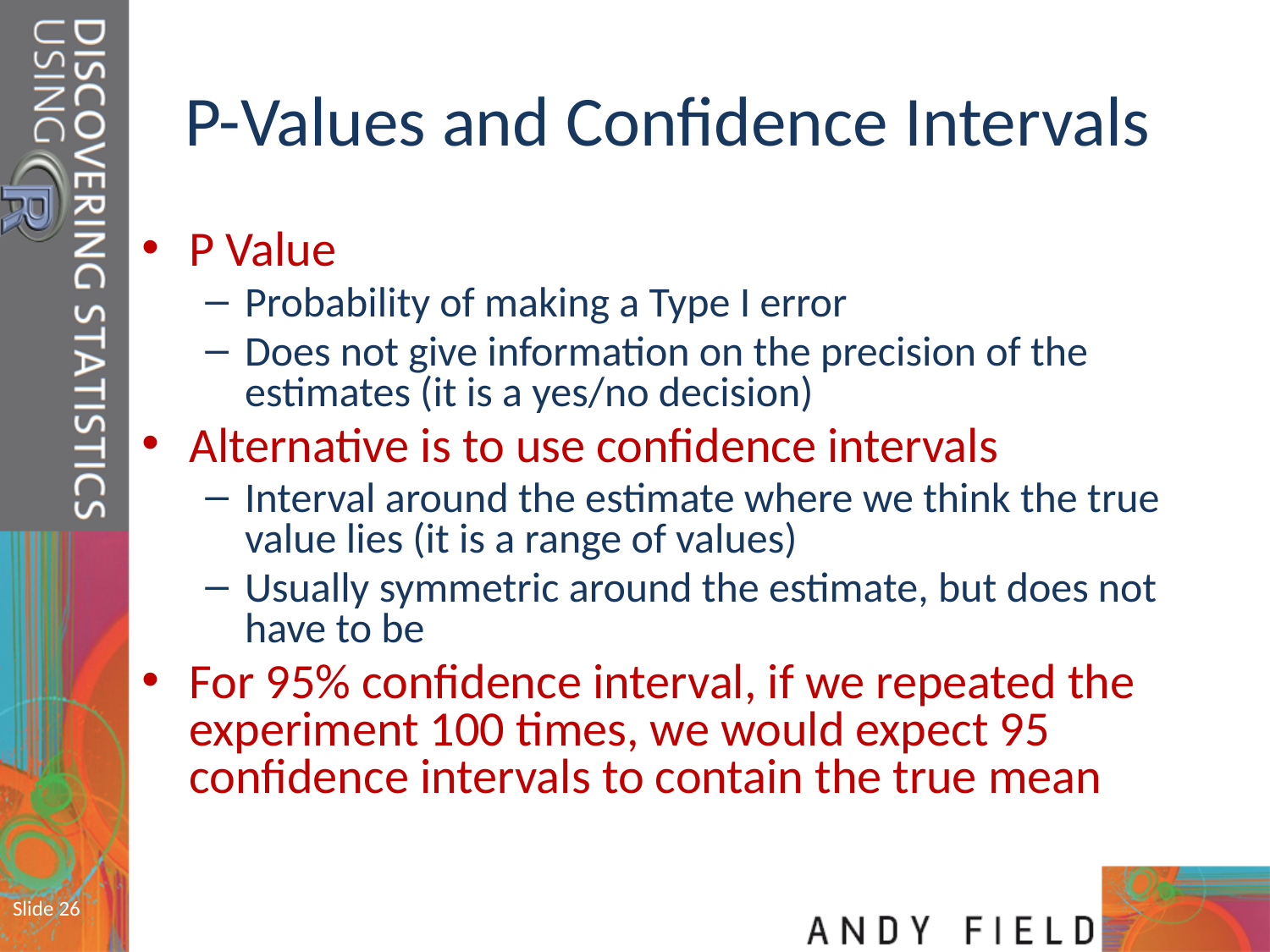

# P-Values and Confidence Intervals
P Value
Probability of making a Type I error
Does not give information on the precision of the estimates (it is a yes/no decision)
Alternative is to use confidence intervals
Interval around the estimate where we think the true value lies (it is a range of values)
Usually symmetric around the estimate, but does not have to be
For 95% confidence interval, if we repeated the experiment 100 times, we would expect 95 confidence intervals to contain the true mean
Slide 26